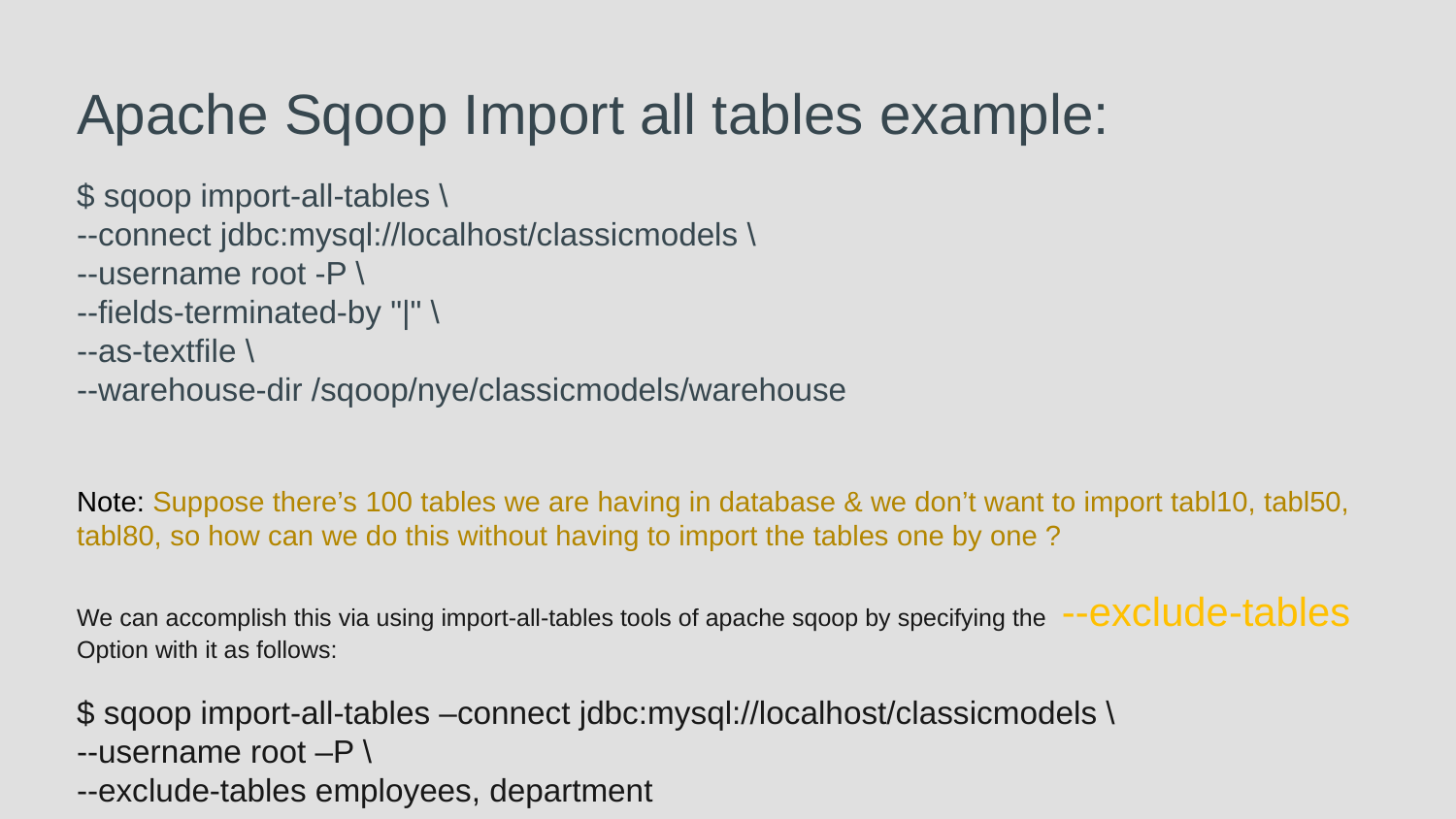

Apache Sqoop Import all tables example:

$ sqoop import-all-tables \
--connect jdbc:mysql://localhost/classicmodels \
--username root -P \
--fields-terminated-by "|" \
--as-textfile \
--warehouse-dir /sqoop/nye/classicmodels/warehouse
Note: Suppose there’s 100 tables we are having in database & we don’t want to import tabl10, tabl50, tabl80, so how can we do this without having to import the tables one by one ?

We can accomplish this via using import-all-tables tools of apache sqoop by specifying the  --exclude-tables
Option with it as follows:

$ sqoop import-all-tables –connect jdbc:mysql://localhost/classicmodels \
--username root –P \
--exclude-tables employees, department